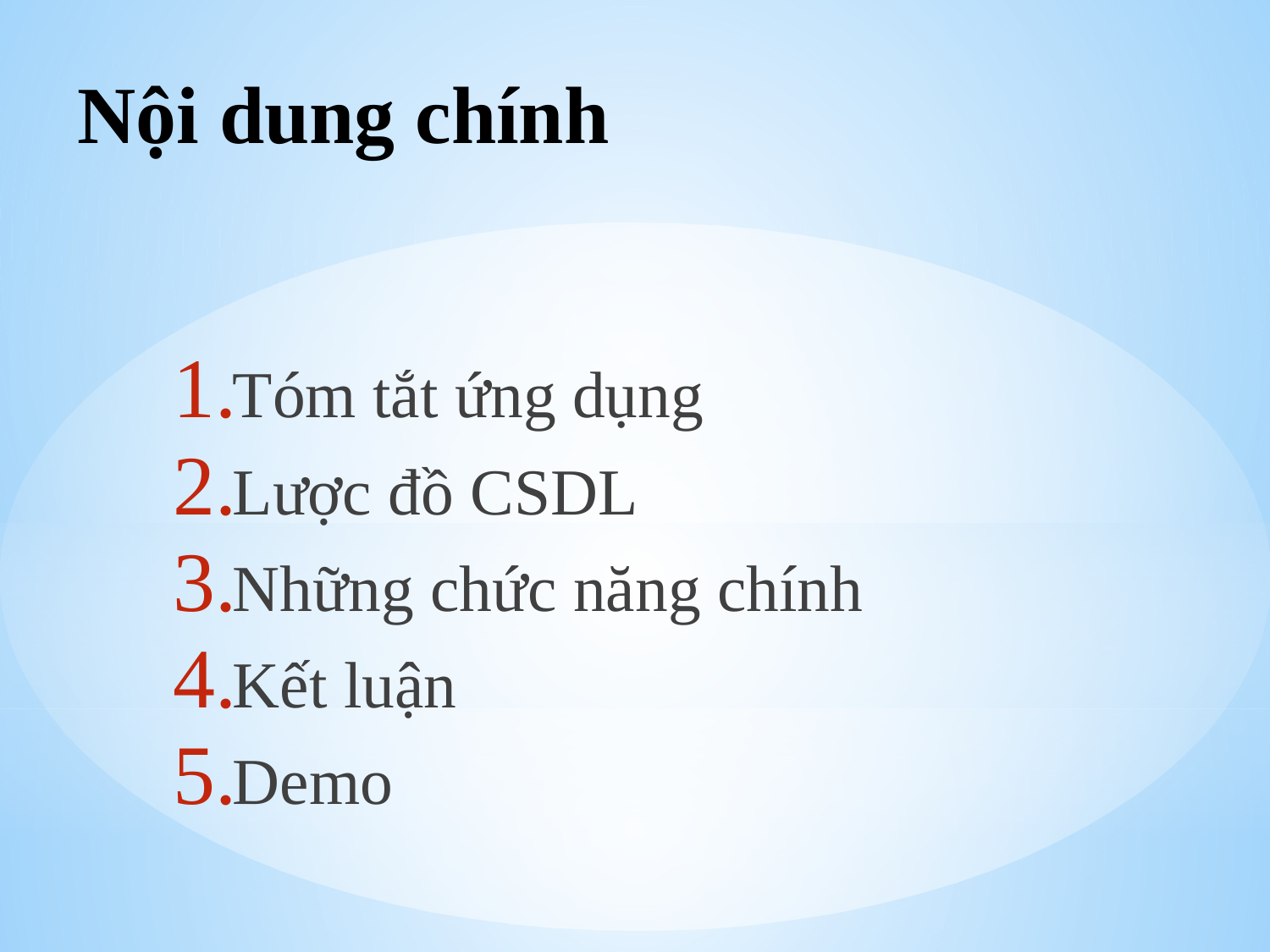

# Nội dung chính
Tóm tắt ứng dụng
Lược đồ CSDL
Những chức năng chính
Kết luận
Demo